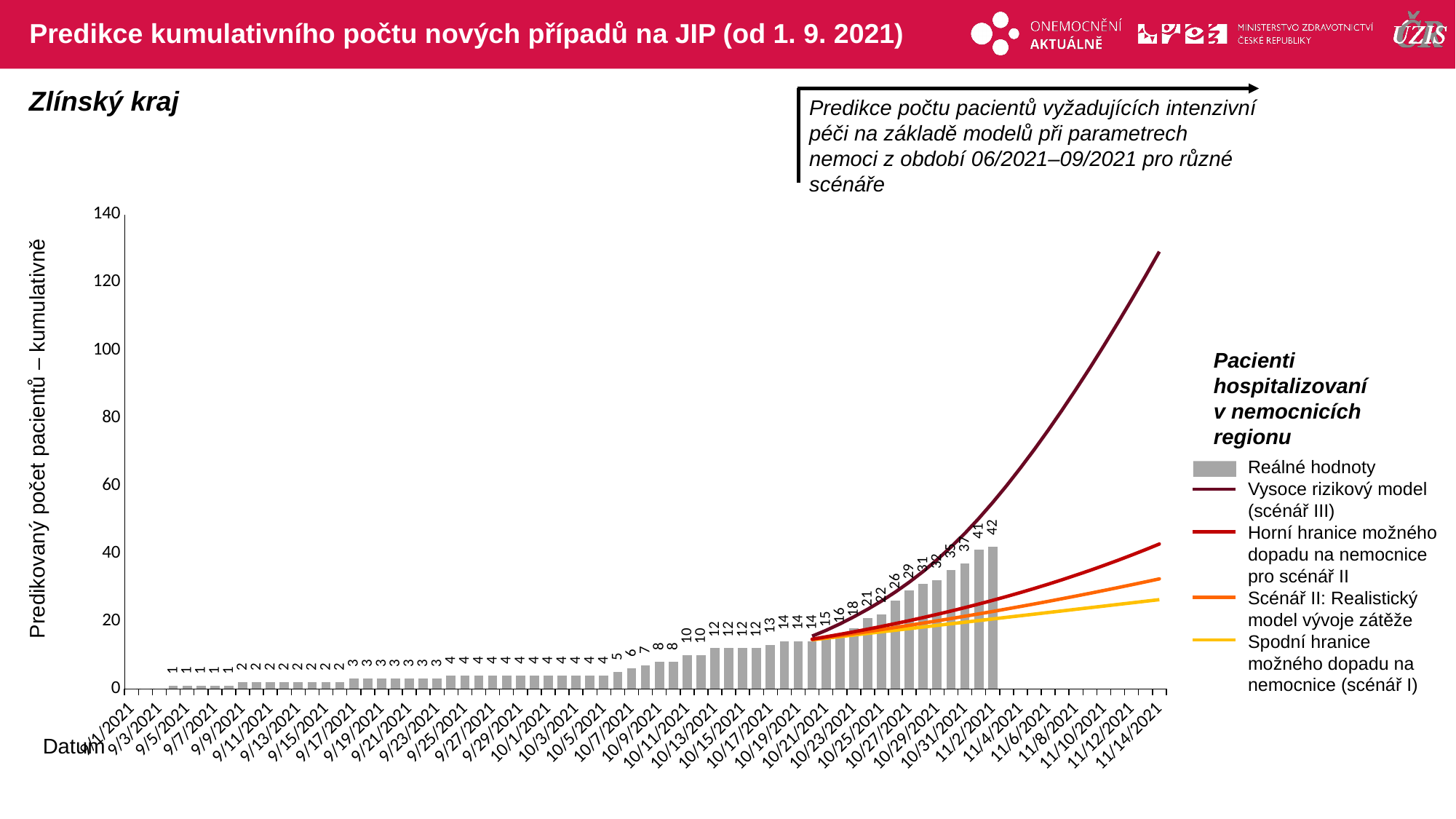

# Predikce kumulativního počtu nových případů na JIP (od 1. 9. 2021)
Zlínský kraj
Predikce počtu pacientů vyžadujících intenzivní péči na základě modelů při parametrech nemoci z období 06/2021–09/2021 pro různé scénáře

### Chart

| Category |  |  |  |  |  |
|---|---|---|---|---|---|
| 44440 | 0.0 | None | None | None | None |
| 44441 | 0.0 | None | None | None | None |
| 44442 | 0.0 | None | None | None | None |
| 44443 | 1.0 | None | None | None | None |
| 44444 | 1.0 | None | None | None | None |
| 44445 | 1.0 | None | None | None | None |
| 44446 | 1.0 | None | None | None | None |
| 44447 | 1.0 | None | None | None | None |
| 44448 | 2.0 | None | None | None | None |
| 44449 | 2.0 | None | None | None | None |
| 44450 | 2.0 | None | None | None | None |
| 44451 | 2.0 | None | None | None | None |
| 44452 | 2.0 | None | None | None | None |
| 44453 | 2.0 | None | None | None | None |
| 44454 | 2.0 | None | None | None | None |
| 44455 | 2.0 | None | None | None | None |
| 44456 | 3.0 | None | None | None | None |
| 44457 | 3.0 | None | None | None | None |
| 44458 | 3.0 | None | None | None | None |
| 44459 | 3.0 | None | None | None | None |
| 44460 | 3.0 | None | None | None | None |
| 44461 | 3.0 | None | None | None | None |
| 44462 | 3.0 | None | None | None | None |
| 44463 | 4.0 | None | None | None | None |
| 44464 | 4.0 | None | None | None | None |
| 44465 | 4.0 | None | None | None | None |
| 44466 | 4.0 | None | None | None | None |
| 44467 | 4.0 | None | None | None | None |
| 44468 | 4.0 | None | None | None | None |
| 44469 | 4.0 | None | None | None | None |
| 44470 | 4.0 | None | None | None | None |
| 44471 | 4.0 | None | None | None | None |
| 44472 | 4.0 | None | None | None | None |
| 44473 | 4.0 | None | None | None | None |
| 44474 | 4.0 | None | None | None | None |
| 44475 | 5.0 | None | None | None | None |
| 44476 | 6.0 | None | None | None | None |
| 44477 | 7.0 | None | None | None | None |
| 44478 | 8.0 | None | None | None | None |
| 44479 | 8.0 | None | None | None | None |
| 44480 | 10.0 | None | None | None | None |
| 44481 | 10.0 | None | None | None | None |
| 44482 | 12.0 | None | None | None | None |
| 44483 | 12.0 | None | None | None | None |
| 44484 | 12.0 | None | None | None | None |
| 44485 | 12.0 | None | None | None | None |
| 44486 | 13.0 | None | None | None | None |
| 44487 | 14.0 | None | None | None | None |
| 44488 | 14.0 | None | None | None | None |
| 44489 | 14.0 | 14.472786554376327 | 14.556042242859597 | 14.669648896218565 | 15.555933809432924 |
| 44490 | 15.0 | 14.946016553789788 | 15.12314689386504 | 15.365452054043114 | 17.25923456991537 |
| 44491 | 16.0 | 15.419538798653484 | 15.701441632584512 | 16.088330222157023 | 19.162578407894884 |
| 44492 | 18.0 | 15.893283511132797 | 16.291059411850654 | 16.839228189204306 | 21.255902934568375 |
| 44493 | 21.0 | 16.36718444806759 | 16.892157731833443 | 17.619128973408372 | 23.50442735227066 |
| 44494 | 22.0 | 16.84118642475931 | 17.50490275419306 | 18.429053690787107 | 25.92498840017463 |
| 44495 | 26.0 | 17.315276824821666 | 18.129467266390886 | 19.27004855797891 | 28.595785083447844 |
| 44496 | 29.0 | 17.78943495201298 | 18.766024652628566 | 20.143184861380323 | 31.500180932708364 |
| 44497 | 31.0 | 18.263655473591555 | 19.41473898551939 | 21.049560288541983 | 34.65913908240662 |
| 44498 | 32.0 | 18.737936874009016 | 20.075776619544687 | 21.9903008638928 | 38.11719764060825 |
| 44499 | 35.0 | 19.212264690748235 | 20.749304313175397 | 22.96656197767412 | 41.86751238138679 |
| 44500 | 37.0 | 19.68663228813829 | 21.435480481758294 | 23.97952989276764 | 45.90900436335833 |
| 44501 | 41.0 | 20.16103702050013 | 22.13446651274192 | 25.030421096367697 | 50.29156883495259 |
| 44502 | 42.0 | 20.635462526556655 | 22.846422944599087 | 26.12047972151277 | 54.986429885863345 |
| 44503 | None | 21.10990957514503 | 23.571508198559386 | 27.250977234136332 | 59.96340306269833 |
| 44504 | None | 21.584373084701763 | 24.30987225086911 | 28.423212414679732 | 65.1940749198829 |
| 44505 | None | 22.058850750391034 | 25.061665167031407 | 29.638511508876668 | 70.66702490763707 |
| 44506 | None | 22.533328416079904 | 25.82703545937303 | 30.89822784932216 | 76.36688600415688 |
| 44507 | None | 23.007806081769175 | 26.606129248098394 | 32.203741374321844 | 82.28155627449654 |
| 44508 | None | 23.482283747458045 | 27.399089794349155 | 33.5564580300976 | 88.40789305192581 |
| 44509 | None | 23.956761413147316 | 28.206069253611957 | 34.95783281706397 | 94.7353427175578 |
| 44510 | None | 24.431239078836185 | 29.027225764558928 | 36.409364514590095 | 101.25177676358244 |
| 44511 | None | 24.905716744525456 | 29.86272123737162 | 37.91259180541156 | 107.94857402900092 |
| 44512 | None | 25.380194410214326 | 30.712720324619276 | 39.46909154213355 | 114.81668076151107 |
| 44513 | None | 25.854672075903597 | 31.577389954692695 | 41.080477973987435 | 121.84595746141927 |
| 44514 | None | 26.329149741592467 | 32.456899322911326 | 42.748402698915704 | 129.02964895488748 |
Pacienti hospitalizovaní v nemocnicích regionu
Predikovaný počet pacientů – kumulativně
Reálné hodnoty
Vysoce rizikový model (scénář III)
Horní hranice možného dopadu na nemocnice pro scénář II
Scénář II: Realistický model vývoje zátěže
Spodní hranice možného dopadu na nemocnice (scénář I)

Datum